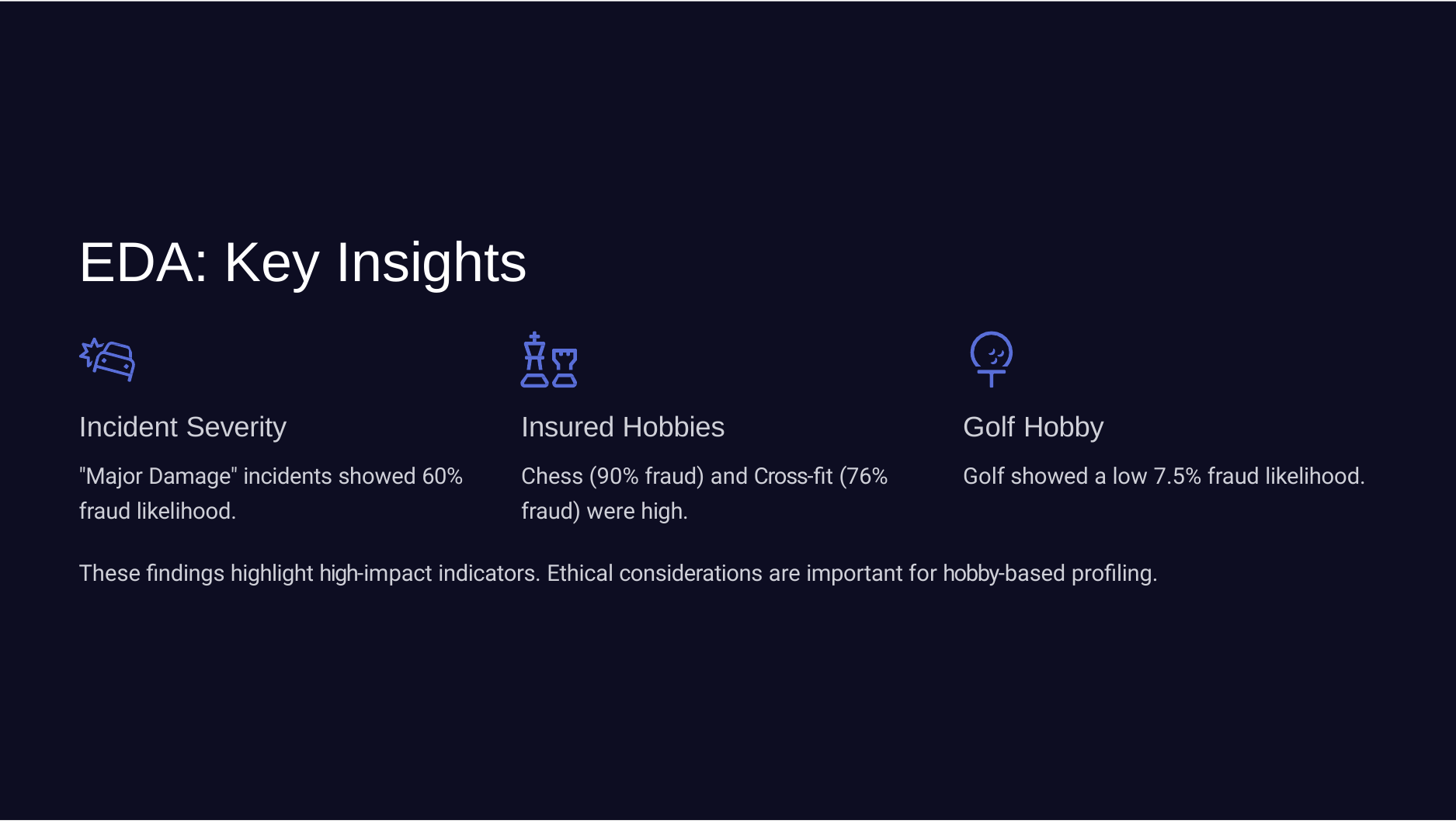

# EDA: Key Insights

Incident Severity
"Major Damage" incidents showed 60% fraud likelihood.
Insured Hobbies
Chess (90% fraud) and Cross-fit (76% fraud) were high.
Golf Hobby
Golf showed a low 7.5% fraud likelihood.
These findings highlight high-impact indicators. Ethical considerations are important for hobby-based profiling.